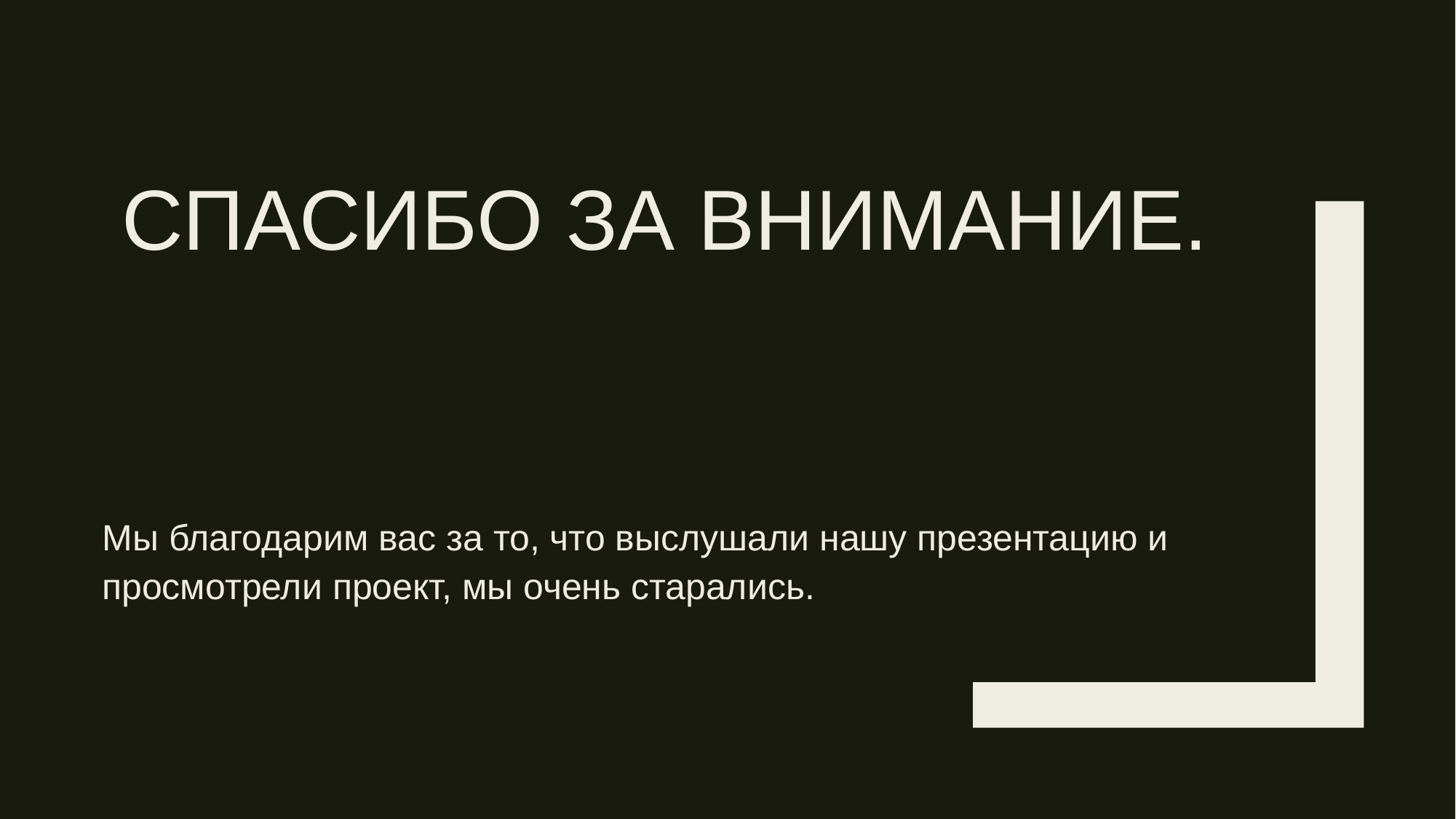

# Спасибо за внимание.
Мы благодарим вас за то, что выслушали нашу презентацию и просмотрели проект, мы очень старались.